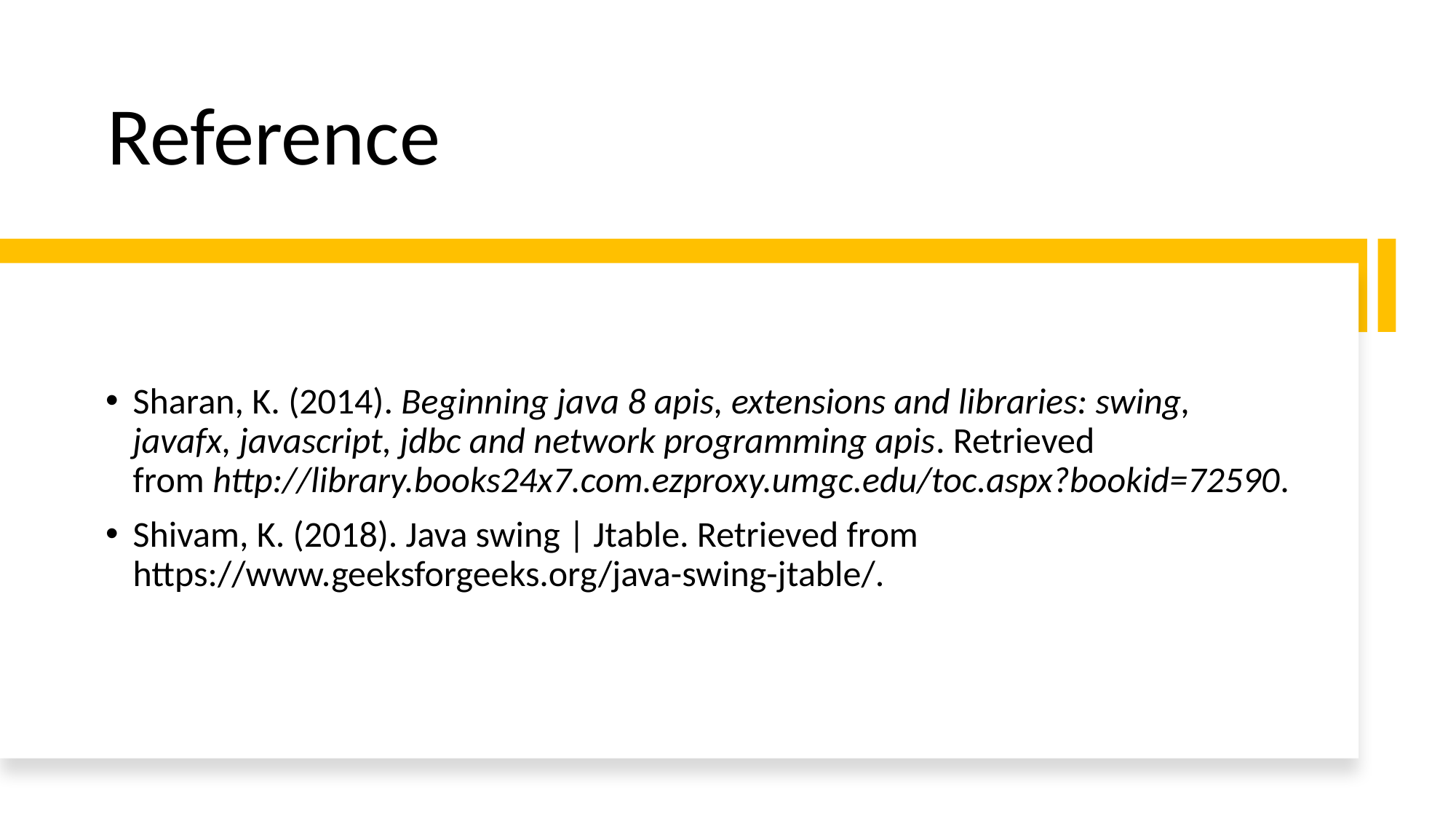

# Reference

Sharan, K. (2014). Beginning java 8 apis, extensions and libraries: swing, javafx, javascript, jdbc and network programming apis. Retrieved from http://library.books24x7.com.ezproxy.umgc.edu/toc.aspx?bookid=72590.
Shivam, K. (2018). Java swing | Jtable. Retrieved from https://www.geeksforgeeks.org/java-swing-jtable/.